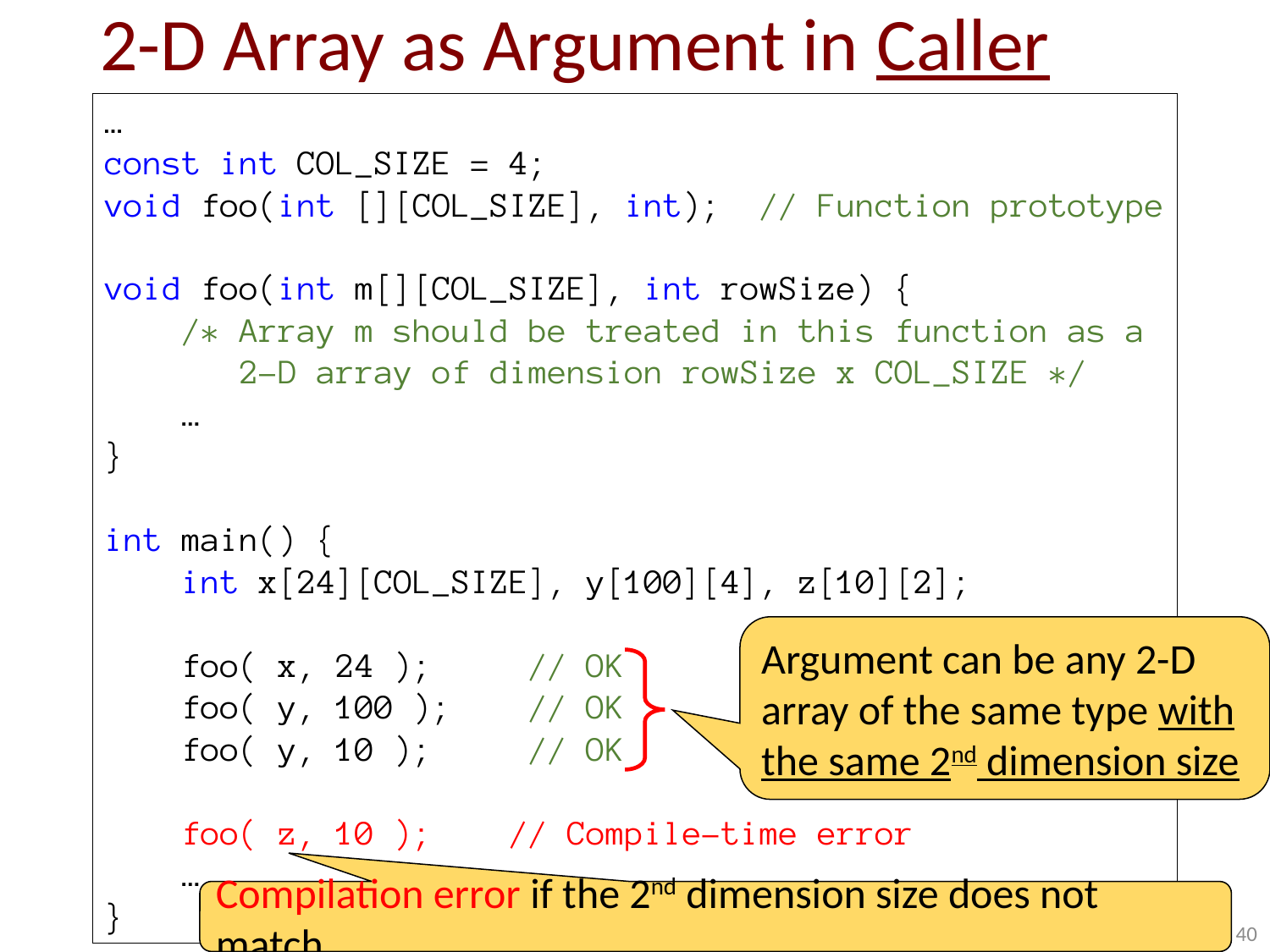

# 2-D Array as Argument in Caller
…
const int COL_SIZE = 4;
void foo(int [][COL_SIZE], int);  // Function prototype

void foo(int m[][COL_SIZE], int rowSize) {
    /* Array m should be treated in this function as a
       2-D array of dimension rowSize x COL_SIZE */
    …
}

int main() {
    int x[24][COL_SIZE], y[100][4], z[10][2];

    foo( x, 24 );     // OK
    foo( y, 100 );    // OK
    foo( y, 10 );     // OK

    foo( z, 10 );    // Compile-time error
    …
}
Argument can be any 2-D array of the same type with the same 2nd dimension size

Compilation error if the 2nd dimension size does not match
40